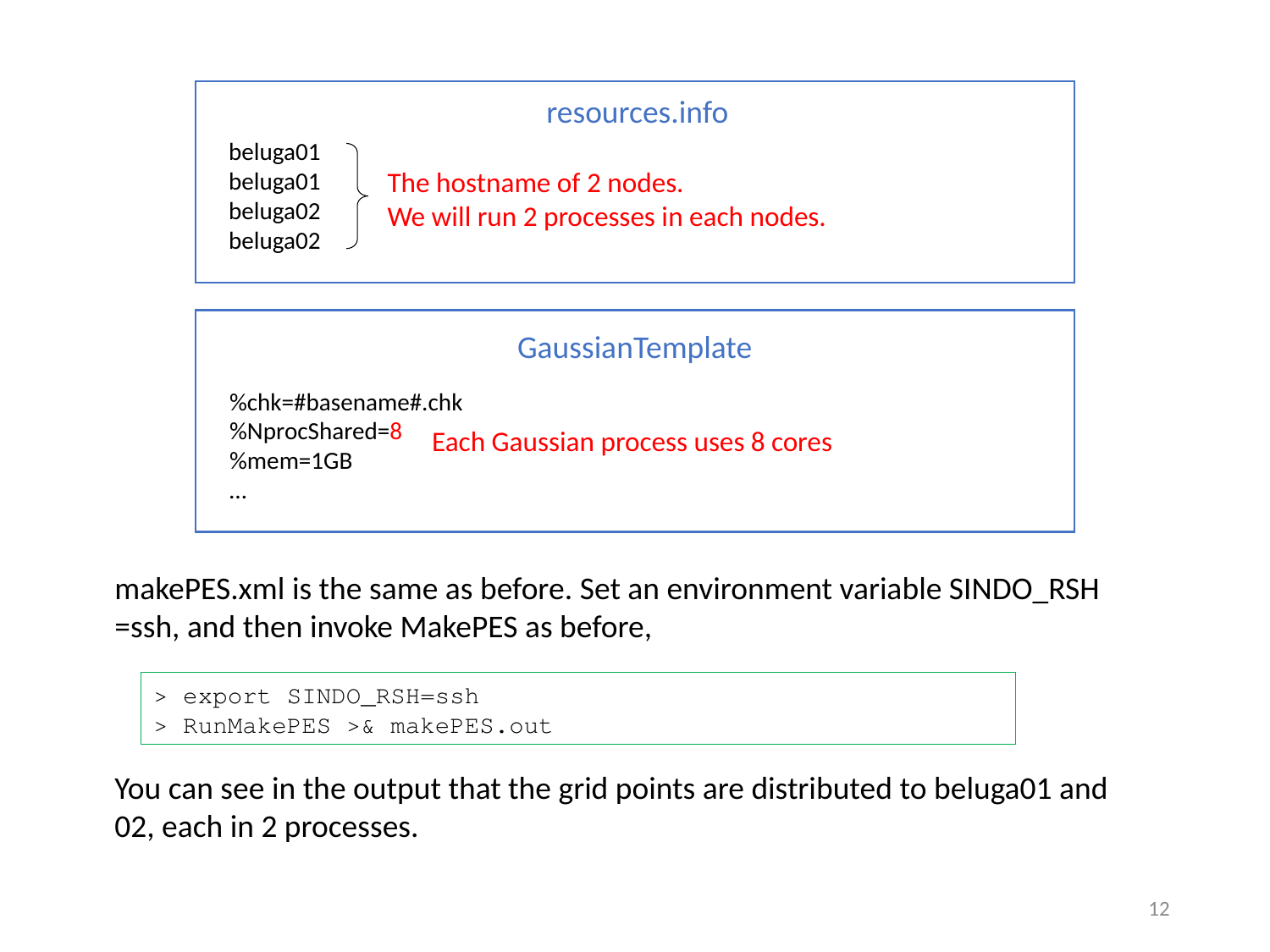

resources.info
beluga01
beluga01
beluga02
beluga02

The hostname of 2 nodes.
We will run 2 processes in each nodes.

GaussianTemplate
%chk=#basename#.chk
%NprocShared=8
%mem=1GB
…
Each Gaussian process uses 8 cores
makePES.xml is the same as before. Set an environment variable SINDO_RSH =ssh, and then invoke MakePES as before,
> export SINDO_RSH=ssh
> RunMakePES >& makePES.out
You can see in the output that the grid points are distributed to beluga01 and 02, each in 2 processes.
12